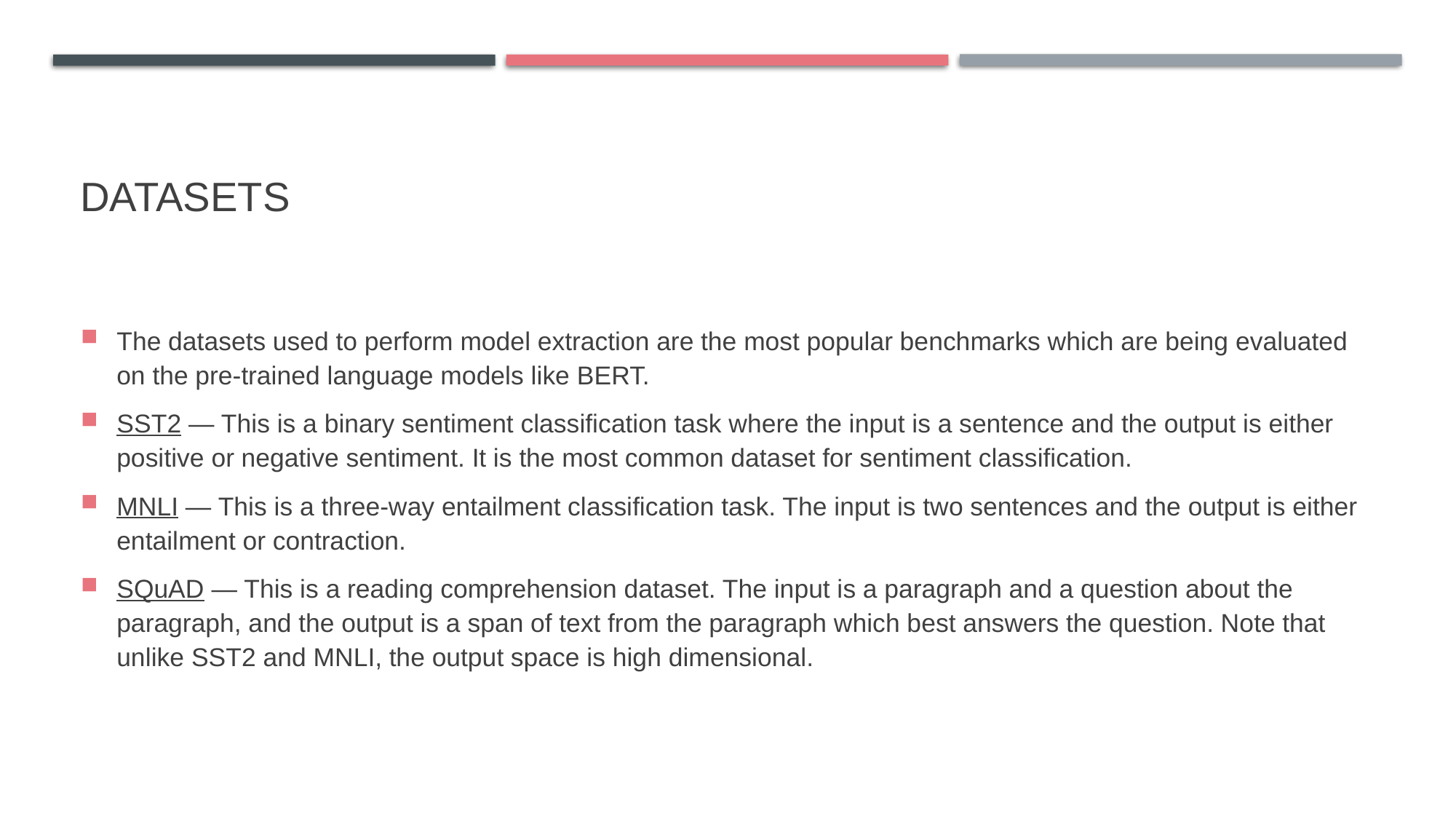

# Datasets
The datasets used to perform model extraction are the most popular benchmarks which are being evaluated on the pre-trained language models like BERT.
SST2 — This is a binary sentiment classification task where the input is a sentence and the output is either positive or negative sentiment. It is the most common dataset for sentiment classification.
MNLI — This is a three-way entailment classification task. The input is two sentences and the output is either entailment or contraction.
SQuAD — This is a reading comprehension dataset. The input is a paragraph and a question about the paragraph, and the output is a span of text from the paragraph which best answers the question. Note that unlike SST2 and MNLI, the output space is high dimensional.